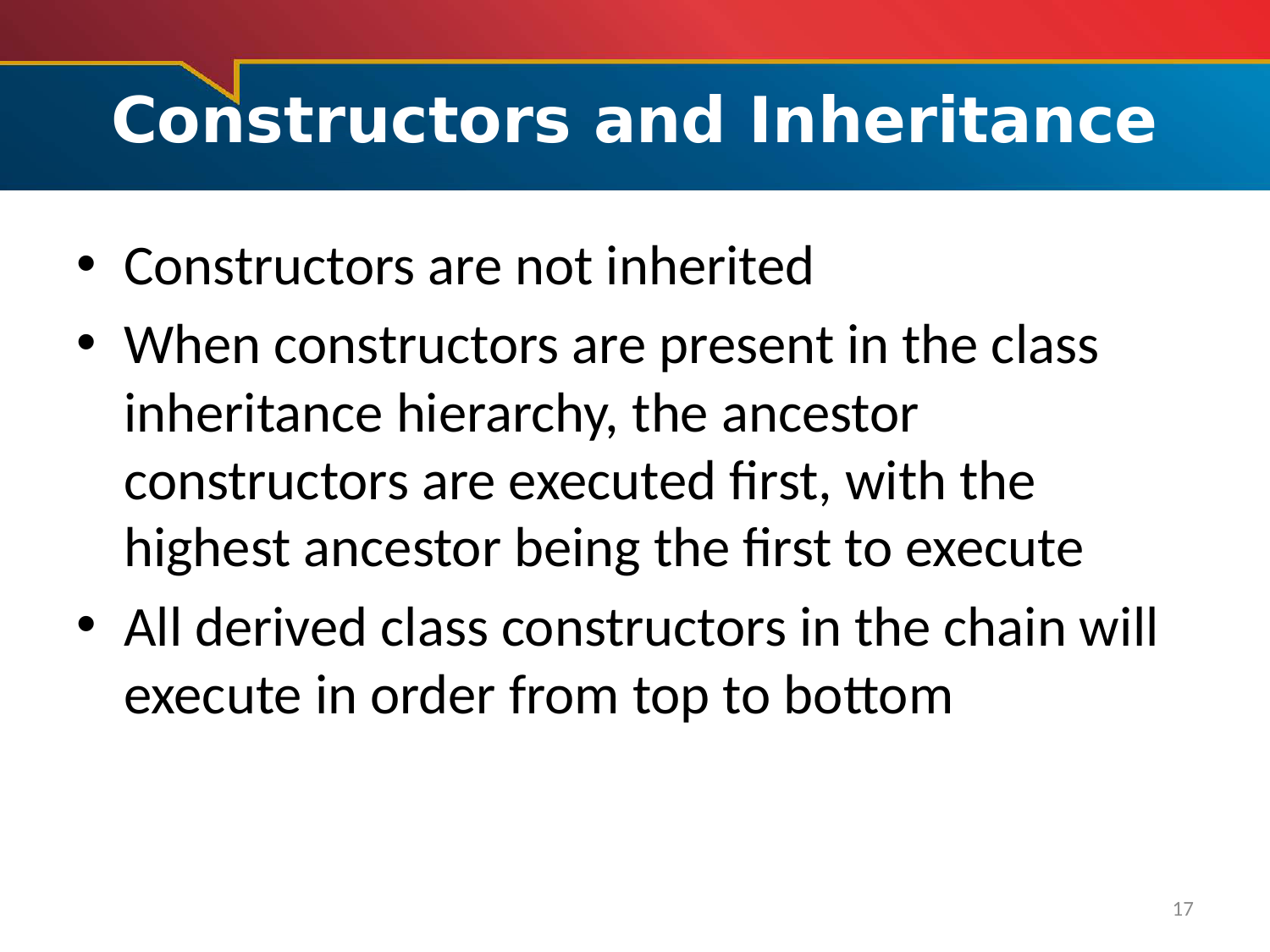

# Constructors and Inheritance
Constructors are not inherited
When constructors are present in the class inheritance hierarchy, the ancestor constructors are executed first, with the highest ancestor being the first to execute
All derived class constructors in the chain will execute in order from top to bottom

17